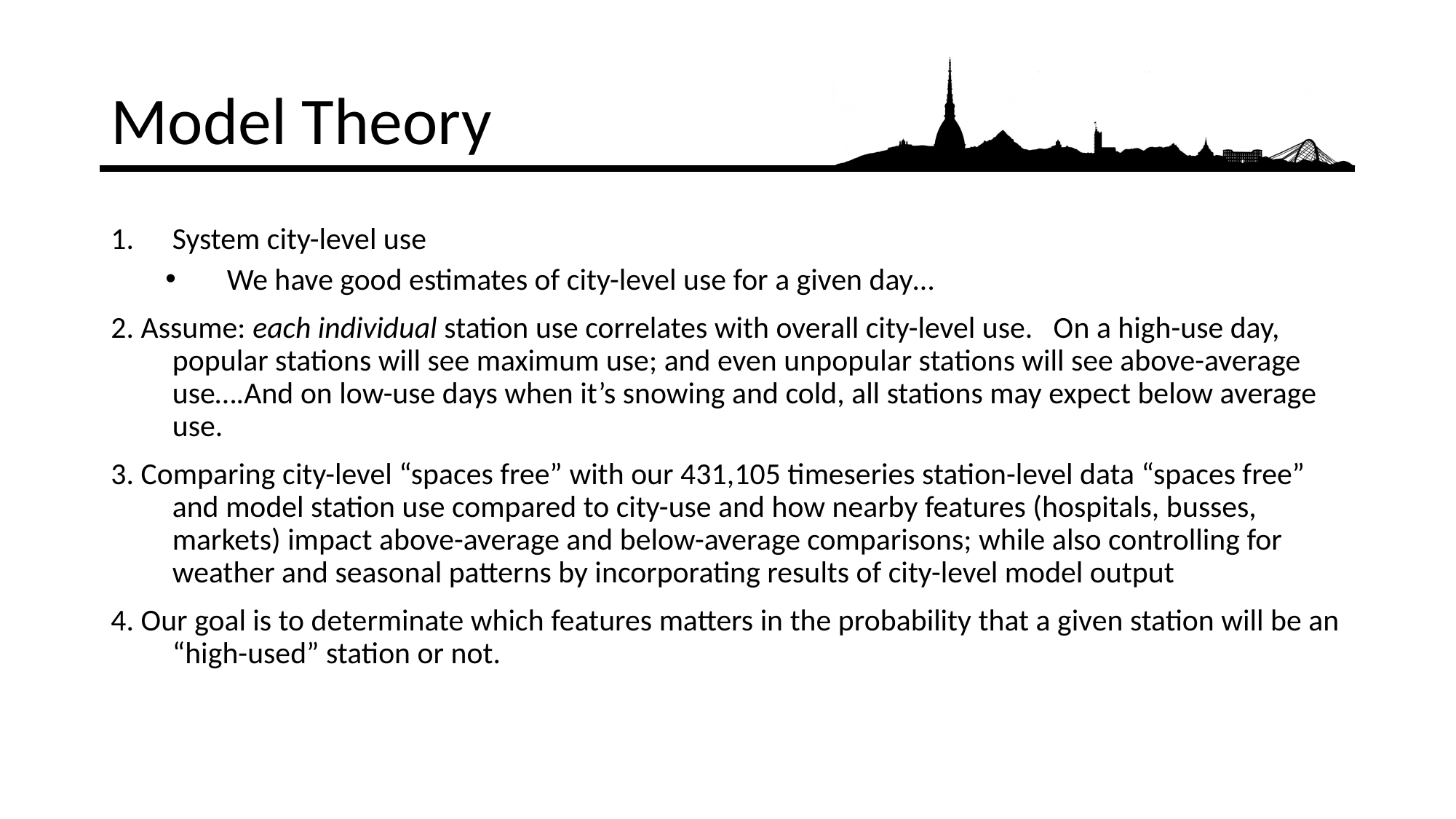

# Model Theory
System city-level use
We have good estimates of city-level use for a given day…
2. Assume: each individual station use correlates with overall city-level use.   On a high-use day, popular stations will see maximum use; and even unpopular stations will see above-average use….And on low-use days when it’s snowing and cold, all stations may expect below average use.
3. Comparing city-level “spaces free” with our 431,105 timeseries station-level data “spaces free” and model station use compared to city-use and how nearby features (hospitals, busses, markets) impact above-average and below-average comparisons; while also controlling for weather and seasonal patterns by incorporating results of city-level model output
4. Our goal is to determinate which features matters in the probability that a given station will be an “high-used” station or not.